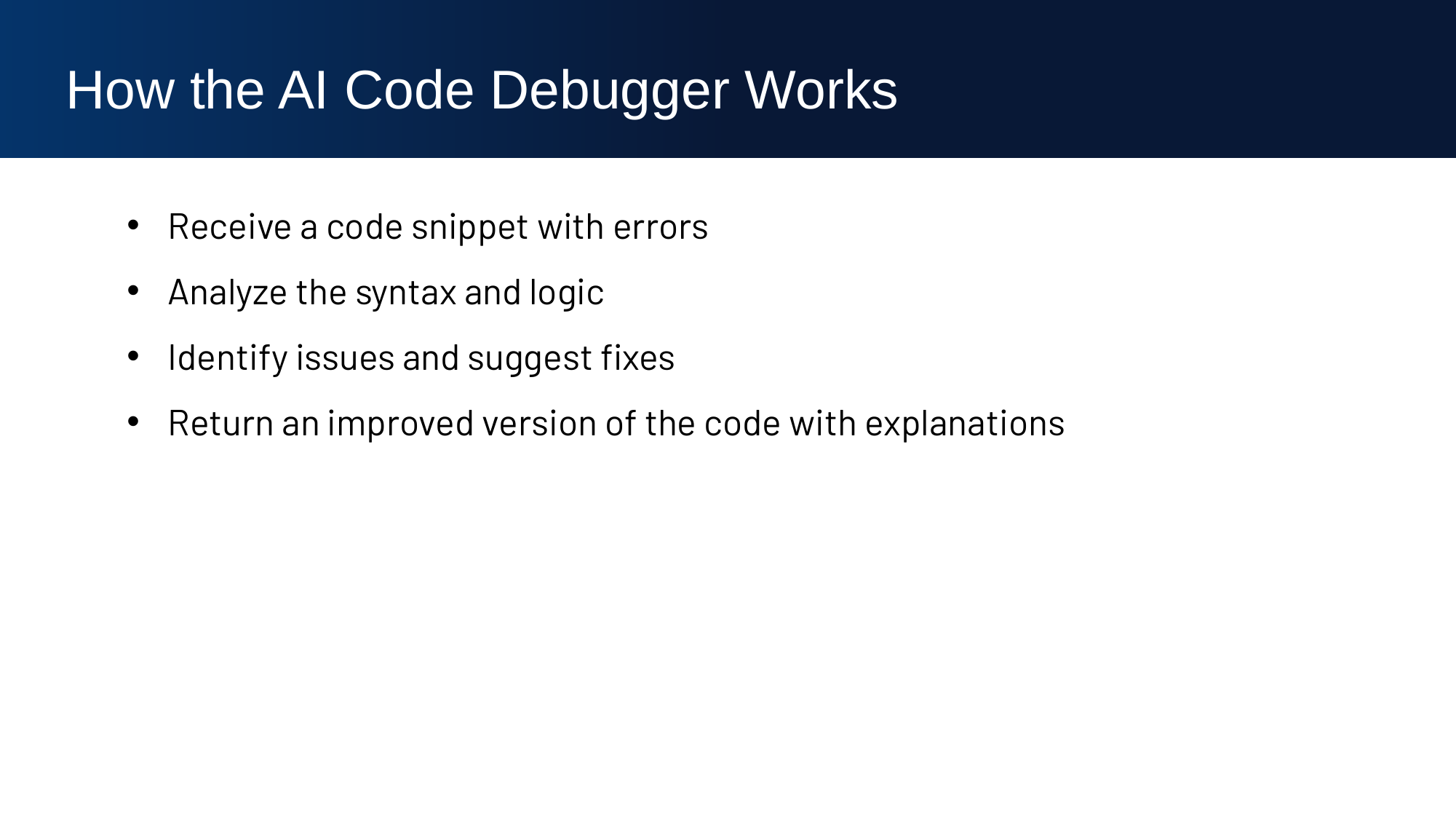

How the AI Code Debugger Works

Receive a code snippet with errors
Analyze the syntax and logic
Identify issues and suggest fixes
Return an improved version of the code with explanations